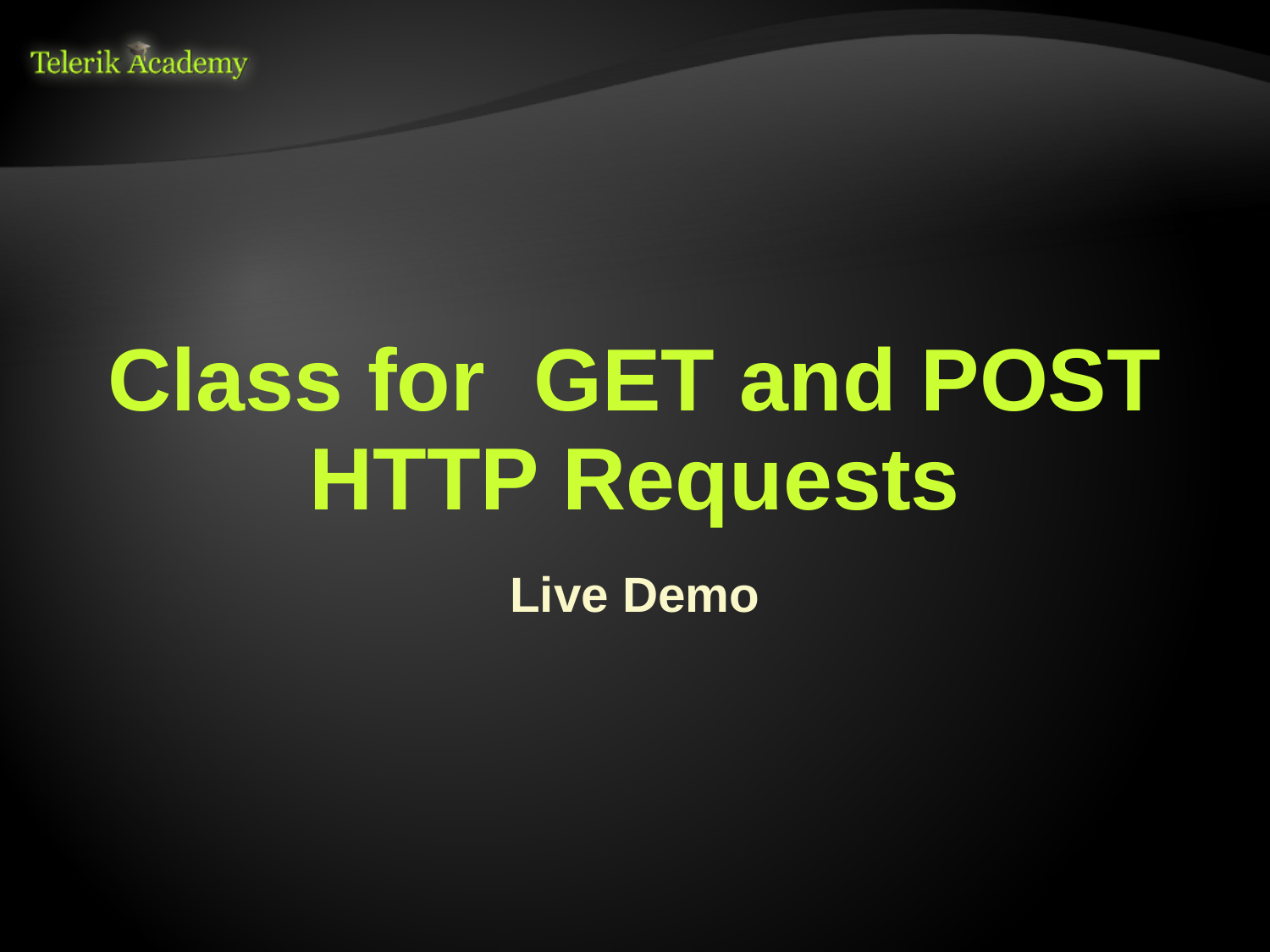

# Class for  GET and POST HTTP Requests
Live Demo